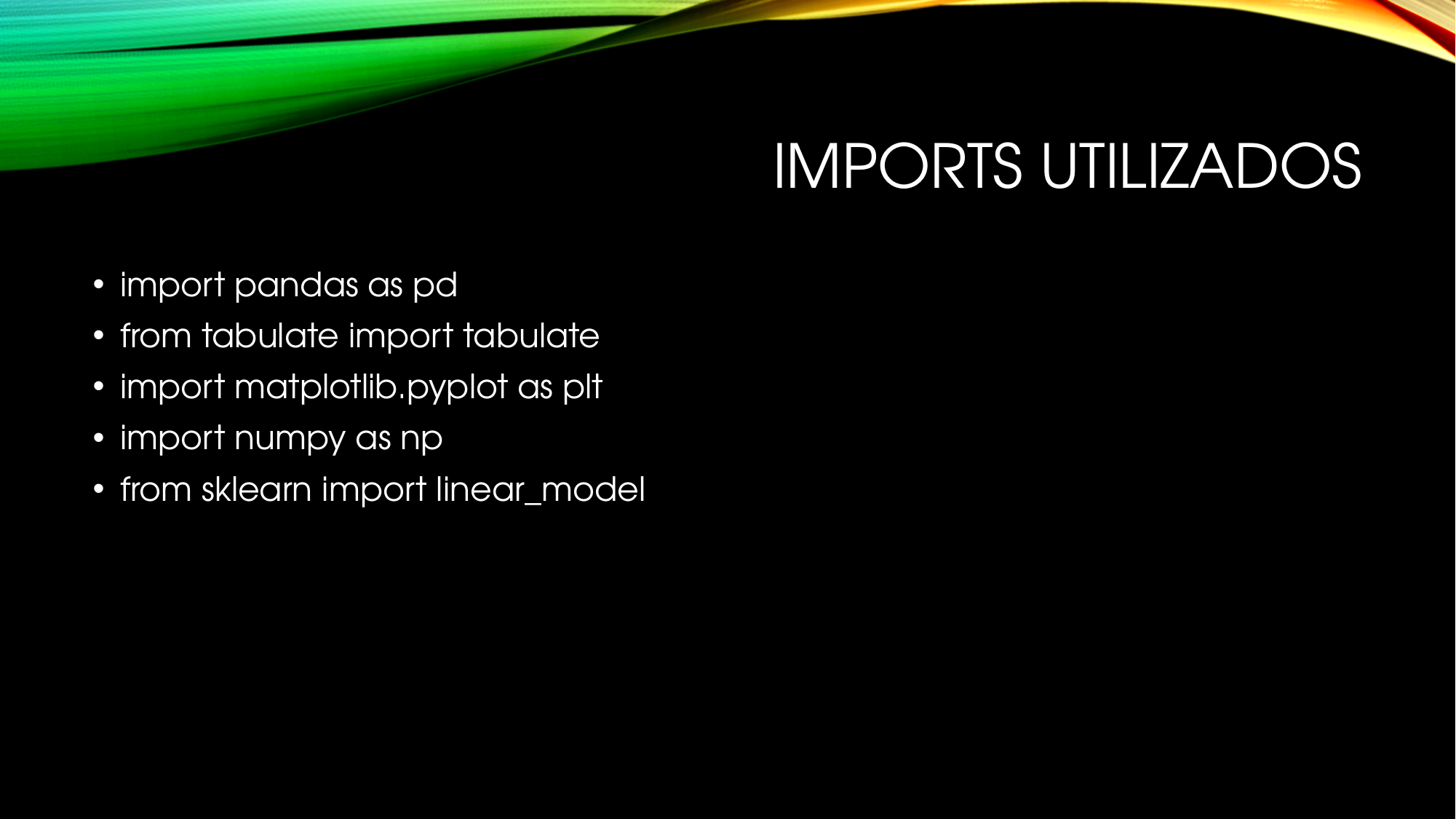

# Imports utilizados
import pandas as pd
from tabulate import tabulate
import matplotlib.pyplot as plt
import numpy as np
from sklearn import linear_model